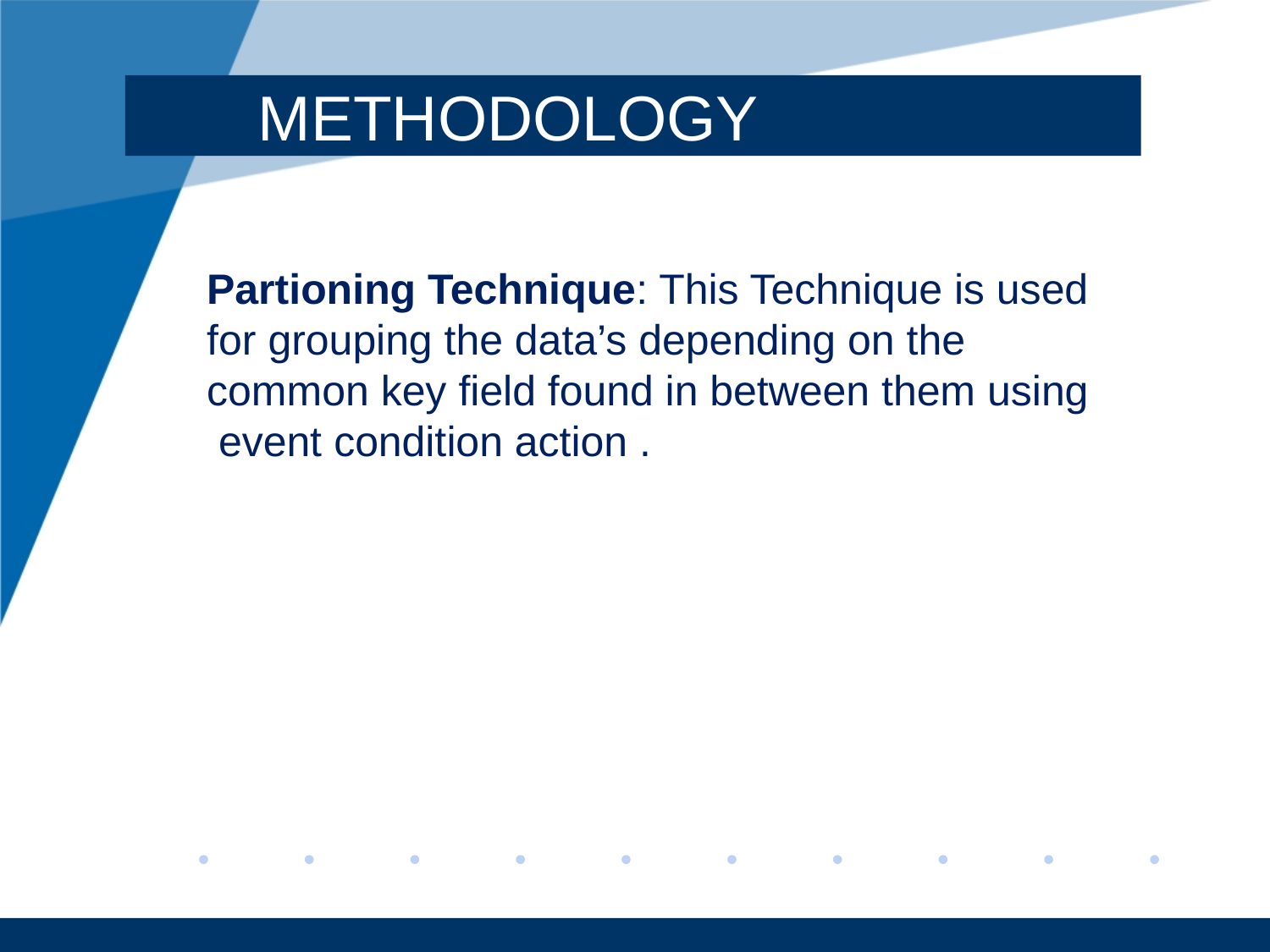

# METHODOLOGY
Partioning Technique: This Technique is used for grouping the data’s depending on the common key field found in between them using  event condition action .